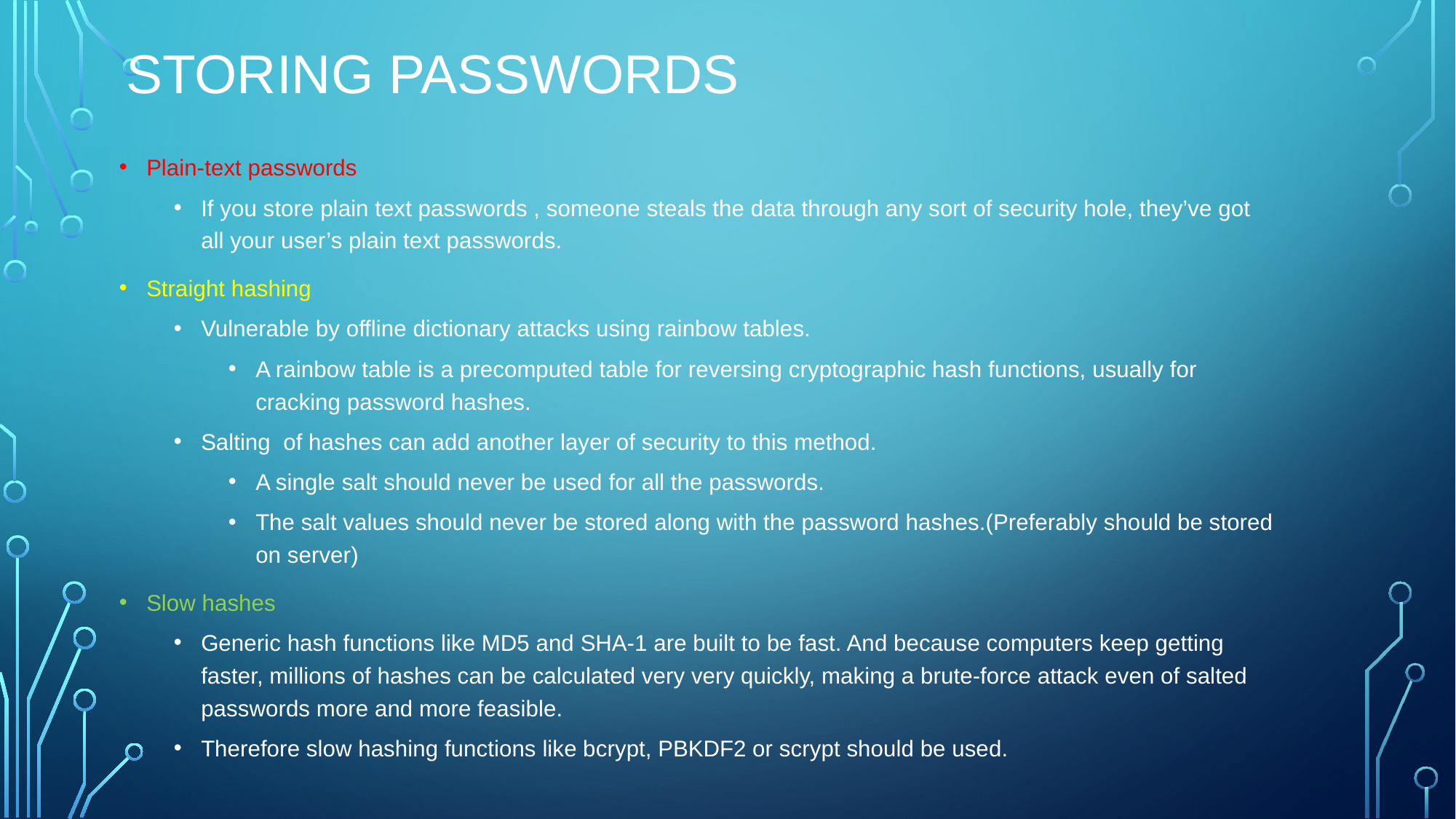

# STORING PASSWORDS
Plain-text passwords
If you store plain text passwords , someone steals the data through any sort of security hole, they’ve got all your user’s plain text passwords.
Straight hashing
Vulnerable by offline dictionary attacks using rainbow tables.
A rainbow table is a precomputed table for reversing cryptographic hash functions, usually for cracking password hashes.
Salting  of hashes can add another layer of security to this method.
A single salt should never be used for all the passwords.
The salt values should never be stored along with the password hashes.(Preferably should be stored on server)
Slow hashes
Generic hash functions like MD5 and SHA-1 are built to be fast. And because computers keep getting faster, millions of hashes can be calculated very very quickly, making a brute-force attack even of salted passwords more and more feasible.
Therefore slow hashing functions like bcrypt, PBKDF2 or scrypt should be used.